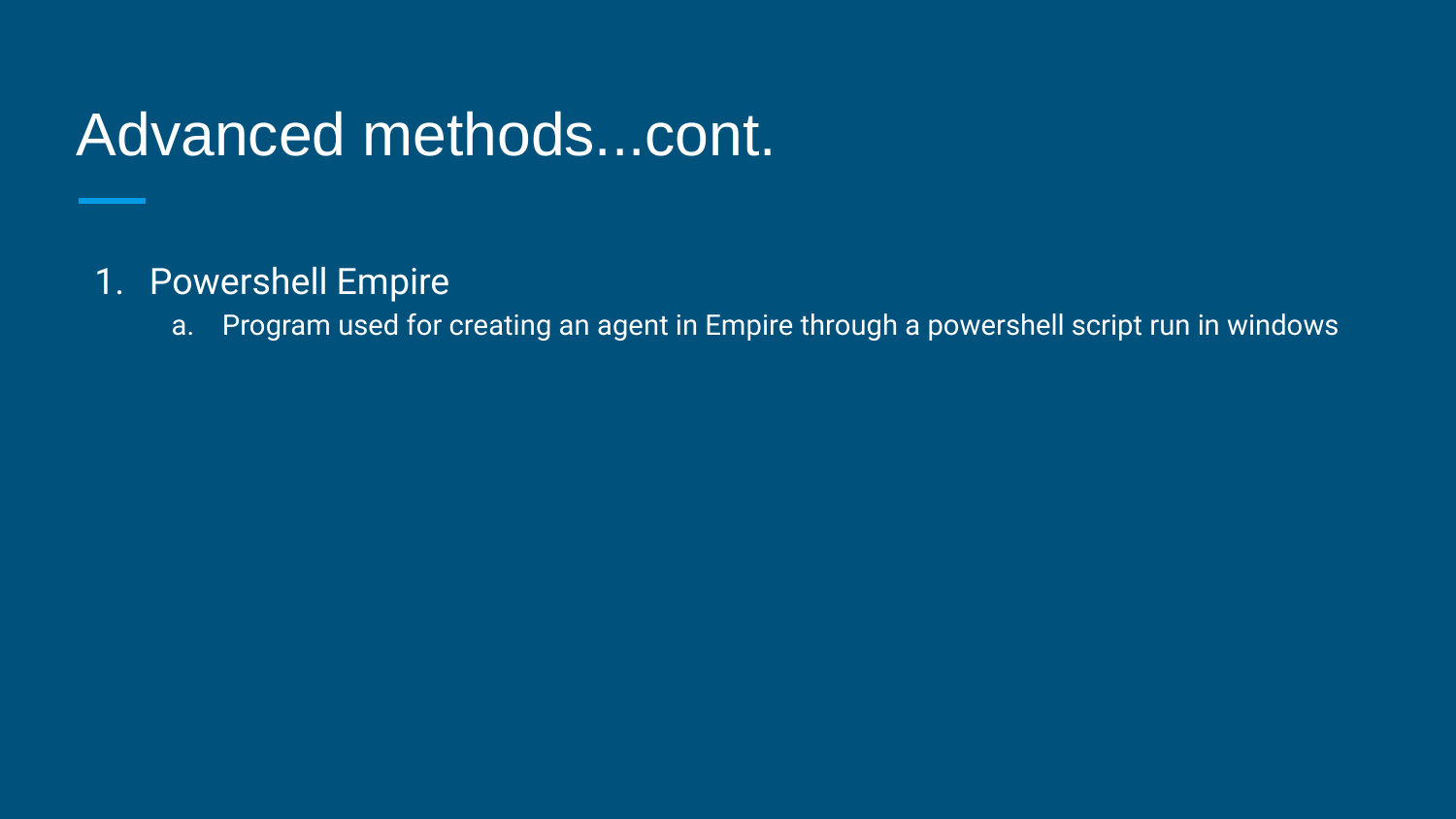

# Advanced methods...cont.
Powershell Empire
Program used for creating an agent in Empire through a powershell script run in windows